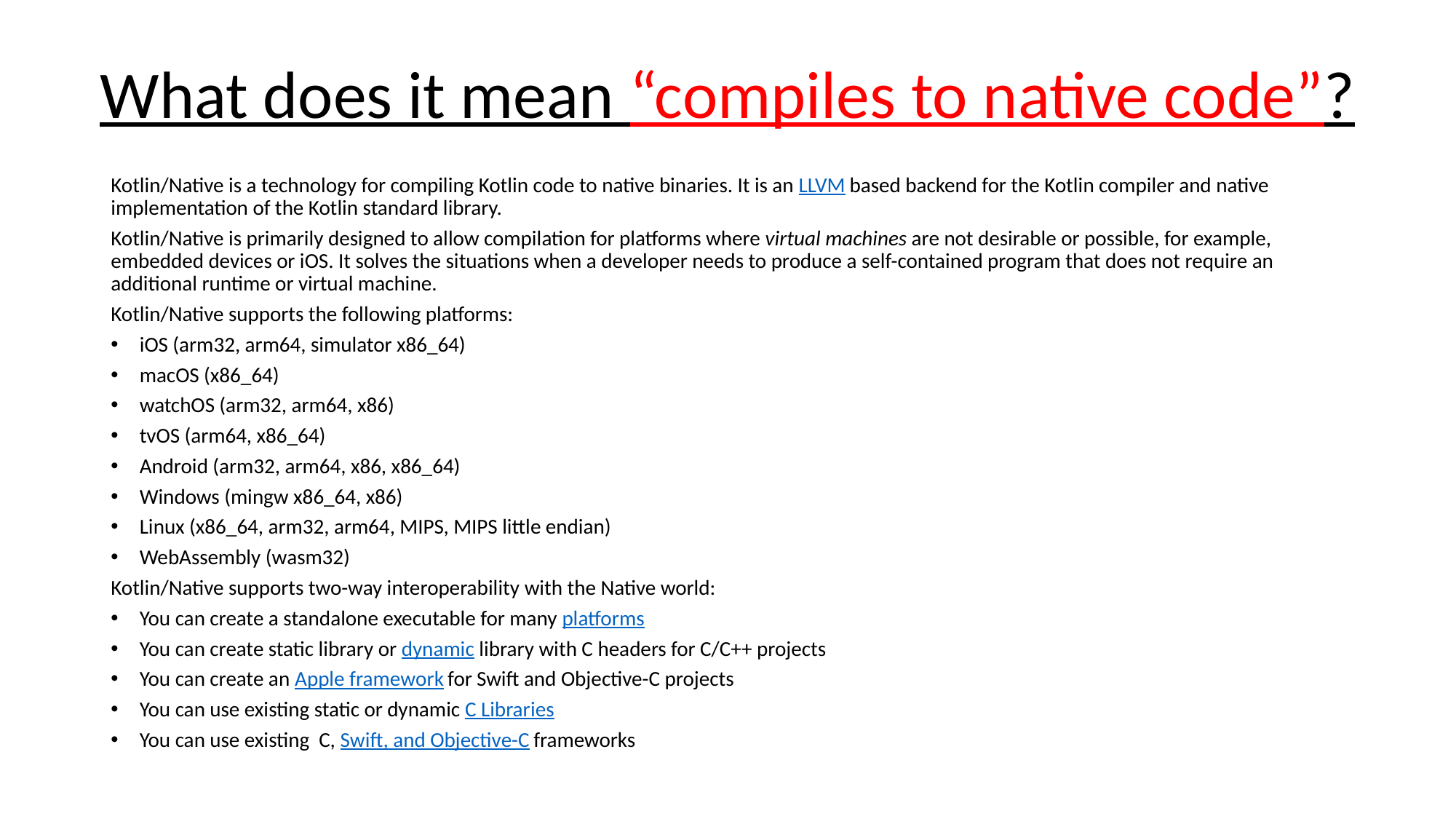

# What does it mean “compiles to native code”?
Kotlin/Native is a technology for compiling Kotlin code to native binaries. It is an LLVM based backend for the Kotlin compiler and native implementation of the Kotlin standard library.
Kotlin/Native is primarily designed to allow compilation for platforms where virtual machines are not desirable or possible, for example, embedded devices or iOS. It solves the situations when a developer needs to produce a self-contained program that does not require an additional runtime or virtual machine.
Kotlin/Native supports the following platforms:
iOS (arm32, arm64, simulator x86_64)
macOS (x86_64)
watchOS (arm32, arm64, x86)
tvOS (arm64, x86_64)
Android (arm32, arm64, x86, x86_64)
Windows (mingw x86_64, x86)
Linux (x86_64, arm32, arm64, MIPS, MIPS little endian)
WebAssembly (wasm32)
Kotlin/Native supports two-way interoperability with the Native world:
You can create a standalone executable for many platforms
You can create static library or dynamic library with C headers for C/C++ projects
You can create an Apple framework for Swift and Objective-C projects
You can use existing static or dynamic C Libraries
You can use existing  C, Swift, and Objective-C frameworks